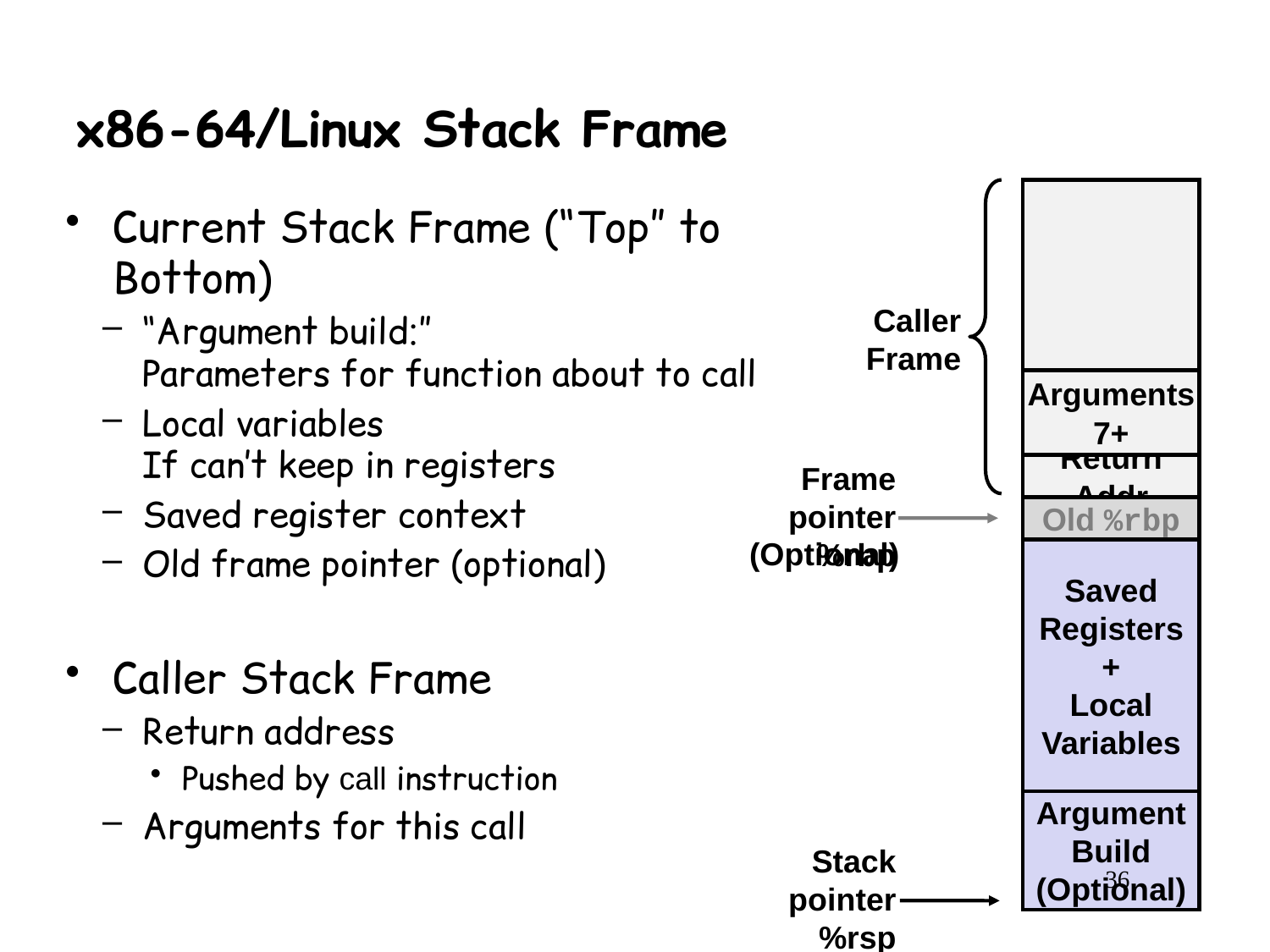

# x86-64/Linux Stack Frame

Current Stack Frame (“Top” to Bottom)
“Argument build:”
Parameters for function about to call
Local variables
If can’t keep in registers
Saved register context
Old frame pointer (optional)

Caller Stack Frame
Return address
Pushed by call instruction
Arguments for this call
Caller
Frame
Arguments
7+
Frame pointer
%rbp
Return Addr
Old %rbp

(Optional)
Saved
Registers
+
Local
Variables
Argument
Build
(Optional)
Stack pointer
%rsp
36